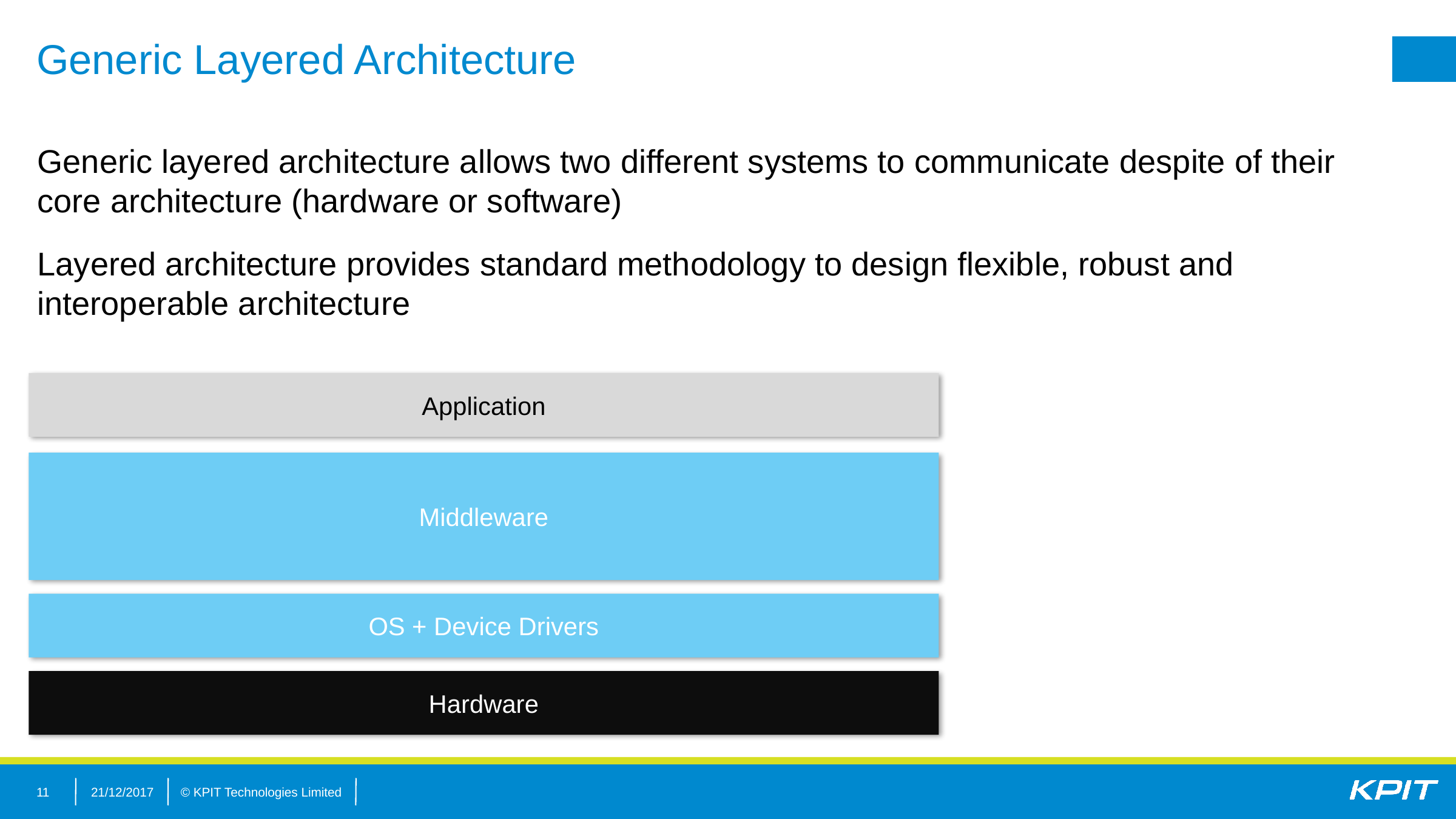

# Generic Layered Architecture
Generic layered architecture allows two different systems to communicate despite of their core architecture (hardware or software)

Layered architecture provides standard methodology to design flexible, robust and interoperable architecture

Application
Middleware
OS + Device Drivers
Hardware
11
21/12/2017